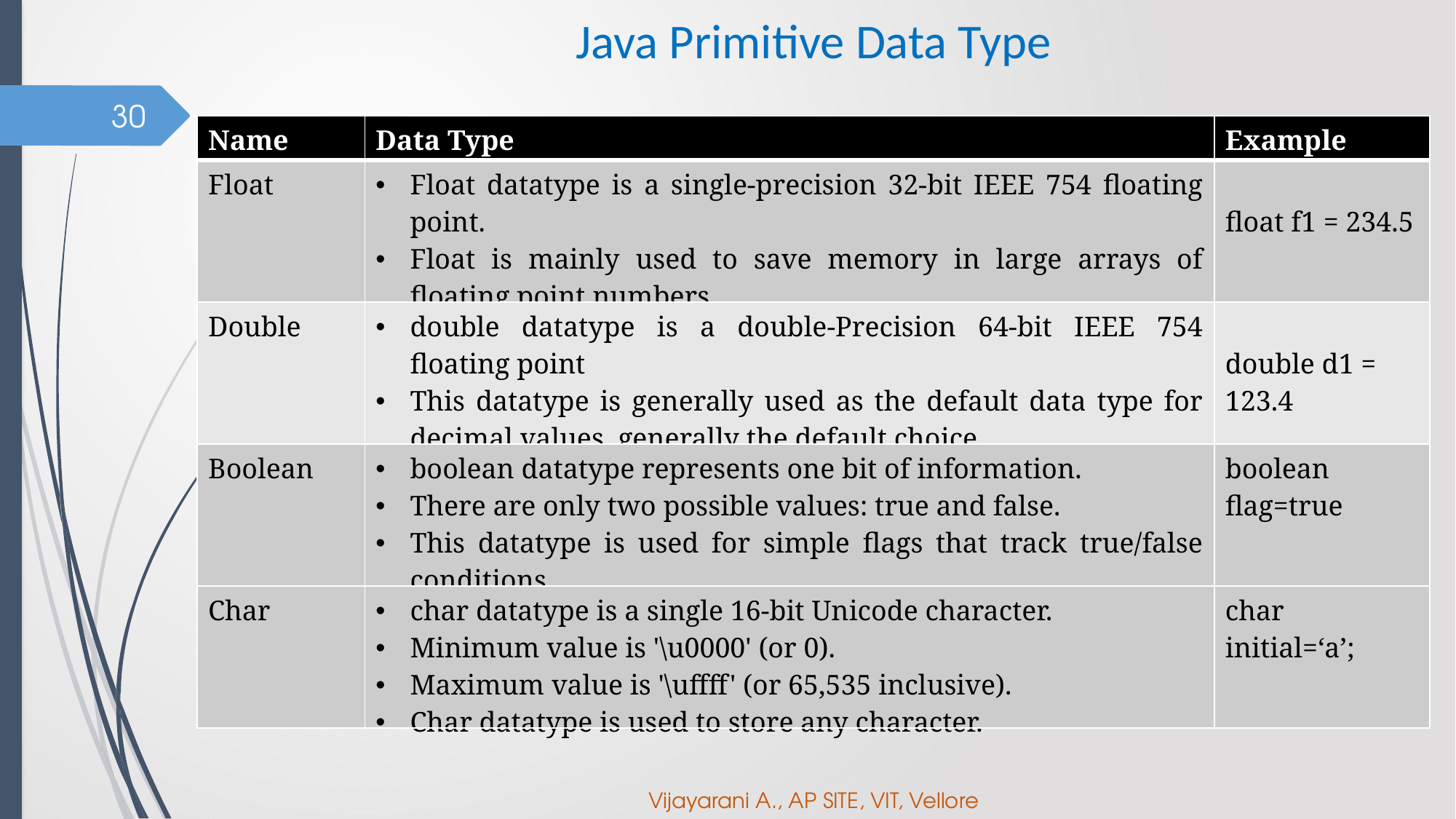

# Java Primitive Data Type
30
| Name | Data Type | Example |
| --- | --- | --- |
| Float | Float datatype is a single-precision 32-bit IEEE 754 floating point. Float is mainly used to save memory in large arrays of floating point numbers | float f1 = 234.5 |
| Double | double datatype is a double-Precision 64-bit IEEE 754 floating point This datatype is generally used as the default data type for decimal values, generally the default choice | double d1 = 123.4 |
| Boolean | boolean datatype represents one bit of information. There are only two possible values: true and false. This datatype is used for simple flags that track true/false conditions | boolean flag=true |
| Char | char datatype is a single 16-bit Unicode character. Minimum value is '\u0000' (or 0). Maximum value is '\uffff' (or 65,535 inclusive). Char datatype is used to store any character. | char initial=‘a’; |
Vijayarani A., AP SITE, VIT, Vellore